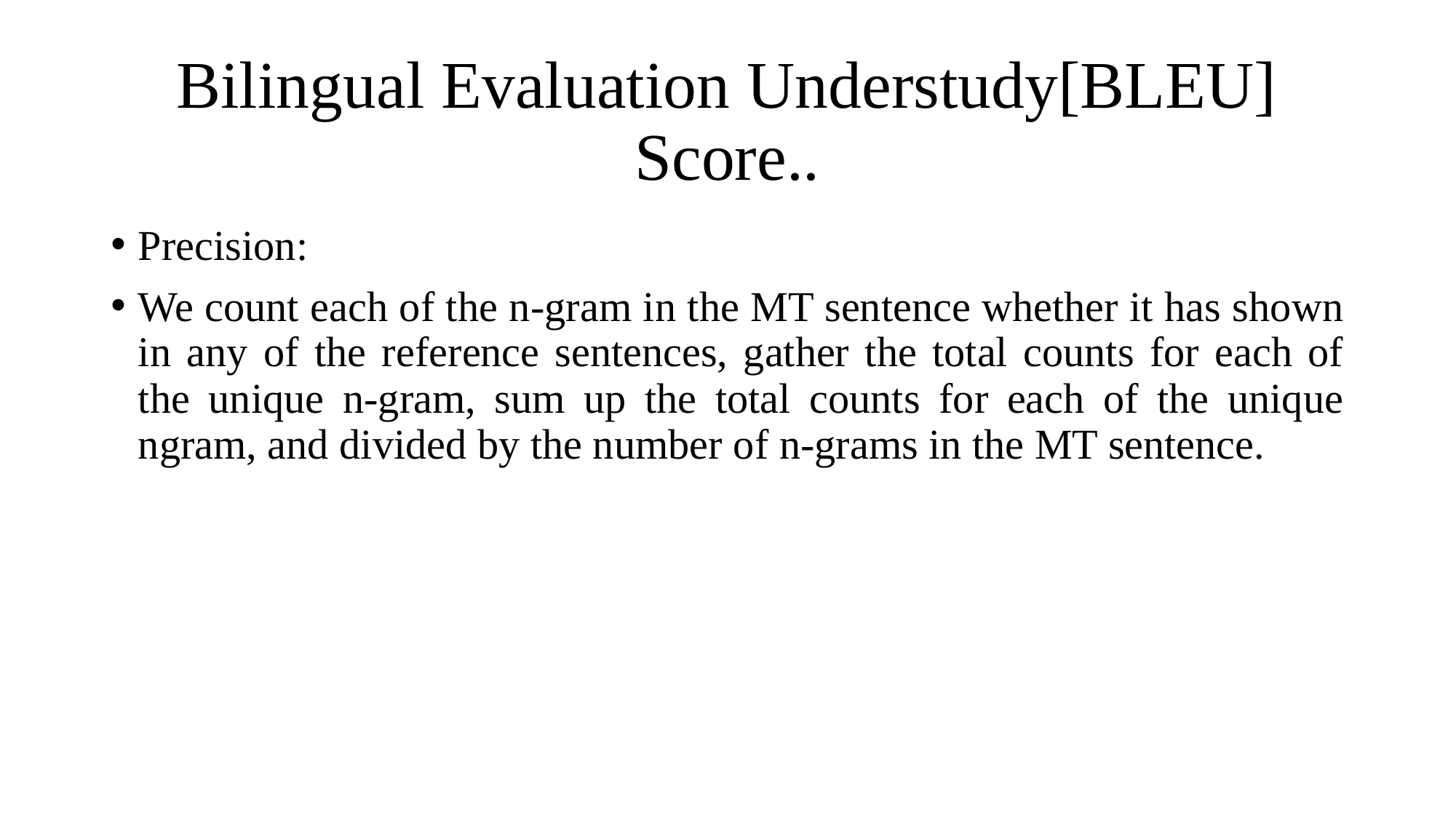

# Bilingual Evaluation Understudy[BLEU] Score..
Precision:
We count each of the n-gram in the MT sentence whether it has shown in any of the reference sentences, gather the total counts for each of the unique n-gram, sum up the total counts for each of the unique ngram, and divided by the number of n-grams in the MT sentence.